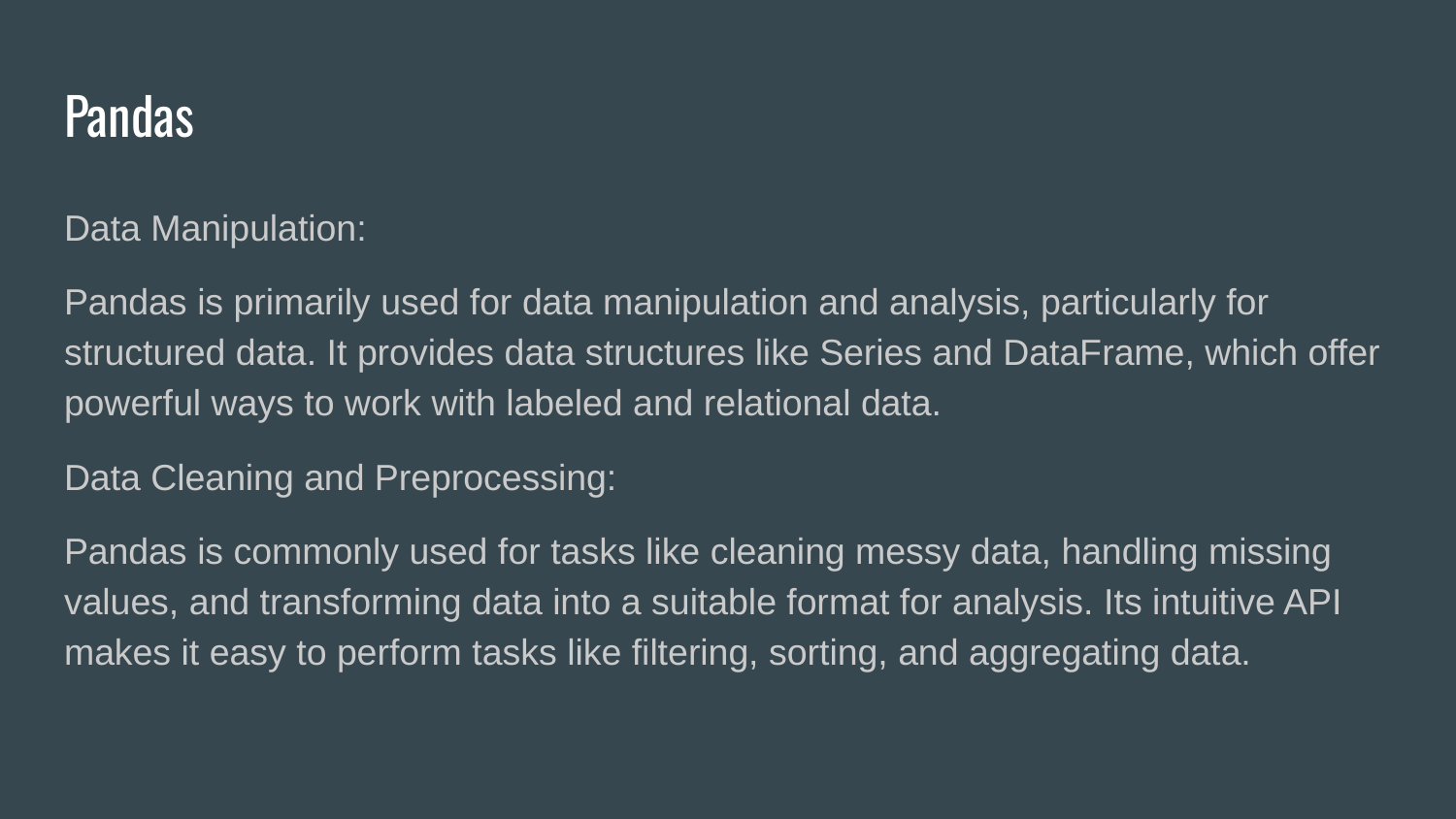

# Pandas
Data Manipulation:
Pandas is primarily used for data manipulation and analysis, particularly for structured data. It provides data structures like Series and DataFrame, which offer powerful ways to work with labeled and relational data.
Data Cleaning and Preprocessing:
Pandas is commonly used for tasks like cleaning messy data, handling missing values, and transforming data into a suitable format for analysis. Its intuitive API makes it easy to perform tasks like filtering, sorting, and aggregating data.